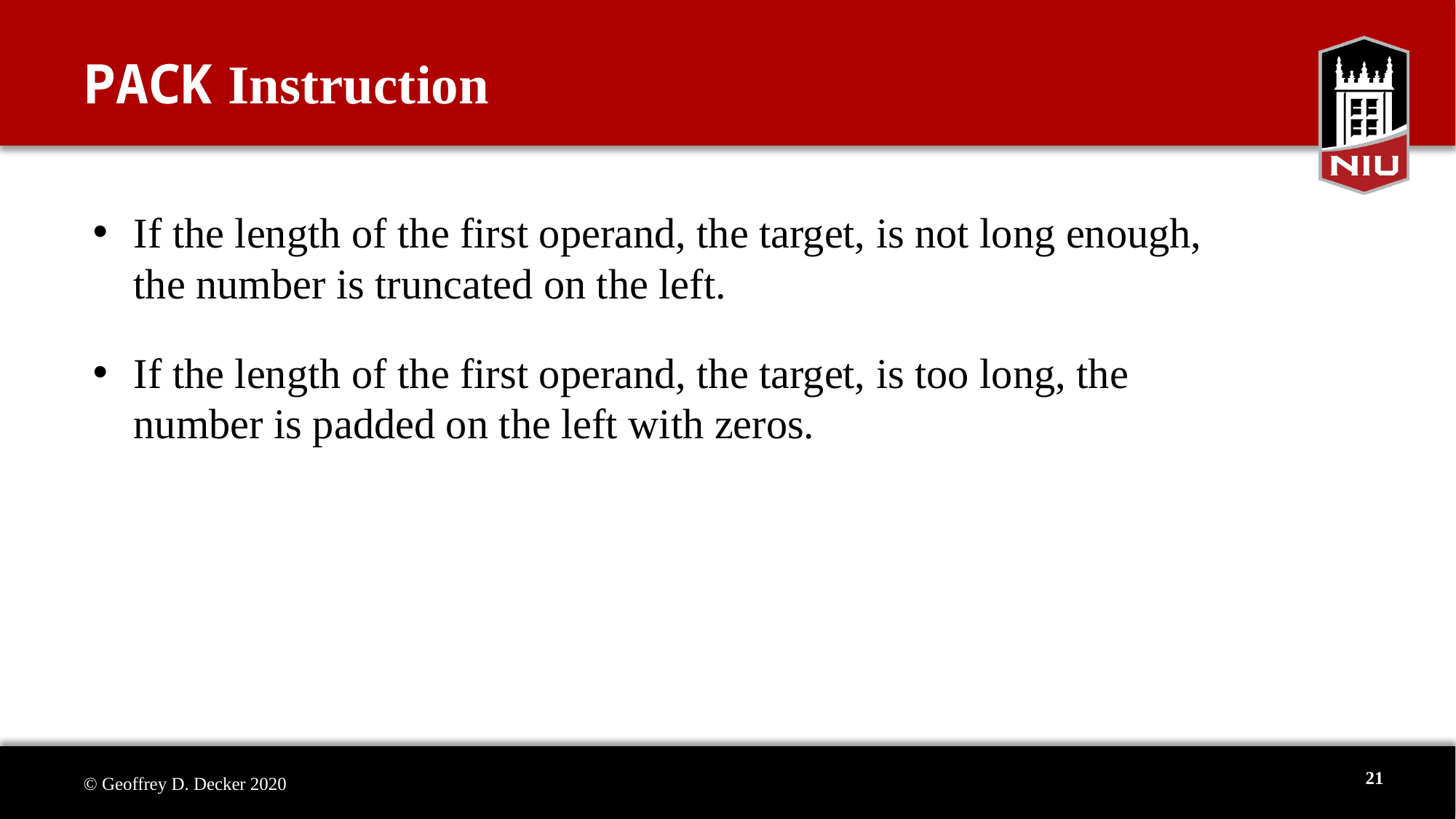

# PACK Instruction
If the length of the first operand, the target, is not long enough, the number is truncated on the left.

If the length of the first operand, the target, is too long, the number is padded on the left with zeros.
21
© Geoffrey D. Decker 2020